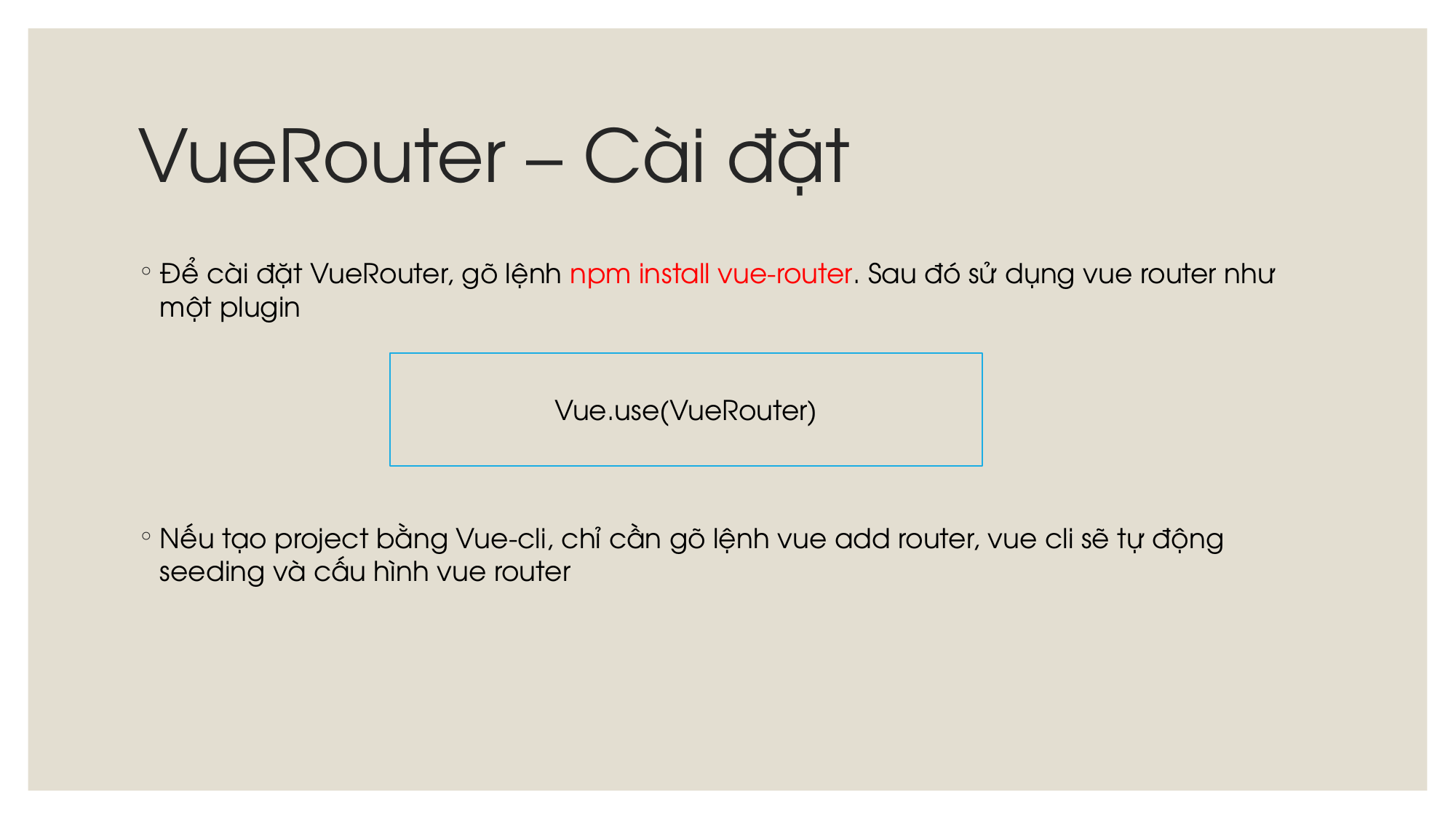

# VueRouter – Cài đặt
Để cài đặt VueRouter, gõ lệnh npm install vue-router. Sau đó sử dụng vue router như một plugin

Nếu tạo project bằng Vue-cli, chỉ cần gõ lệnh vue add router, vue cli sẽ tự động seeding và cấu hình vue router
Vue.use(VueRouter)